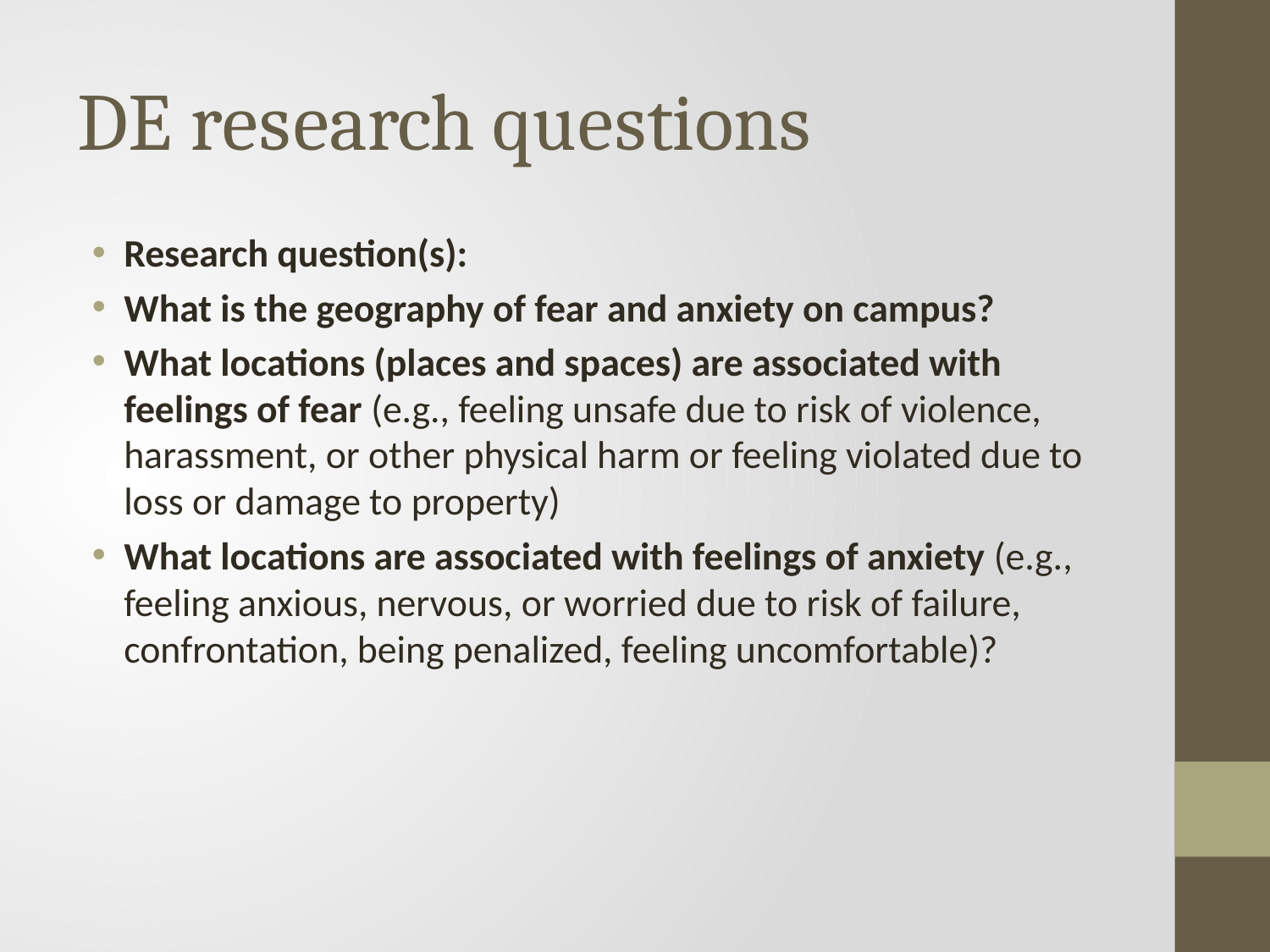

# DE research questions
Research question(s):
What is the geography of fear and anxiety on campus?
What locations (places and spaces) are associated with feelings of fear (e.g., feeling unsafe due to risk of violence, harassment, or other physical harm or feeling violated due to loss or damage to property)
What locations are associated with feelings of anxiety (e.g., feeling anxious, nervous, or worried due to risk of failure, confrontation, being penalized, feeling uncomfortable)?